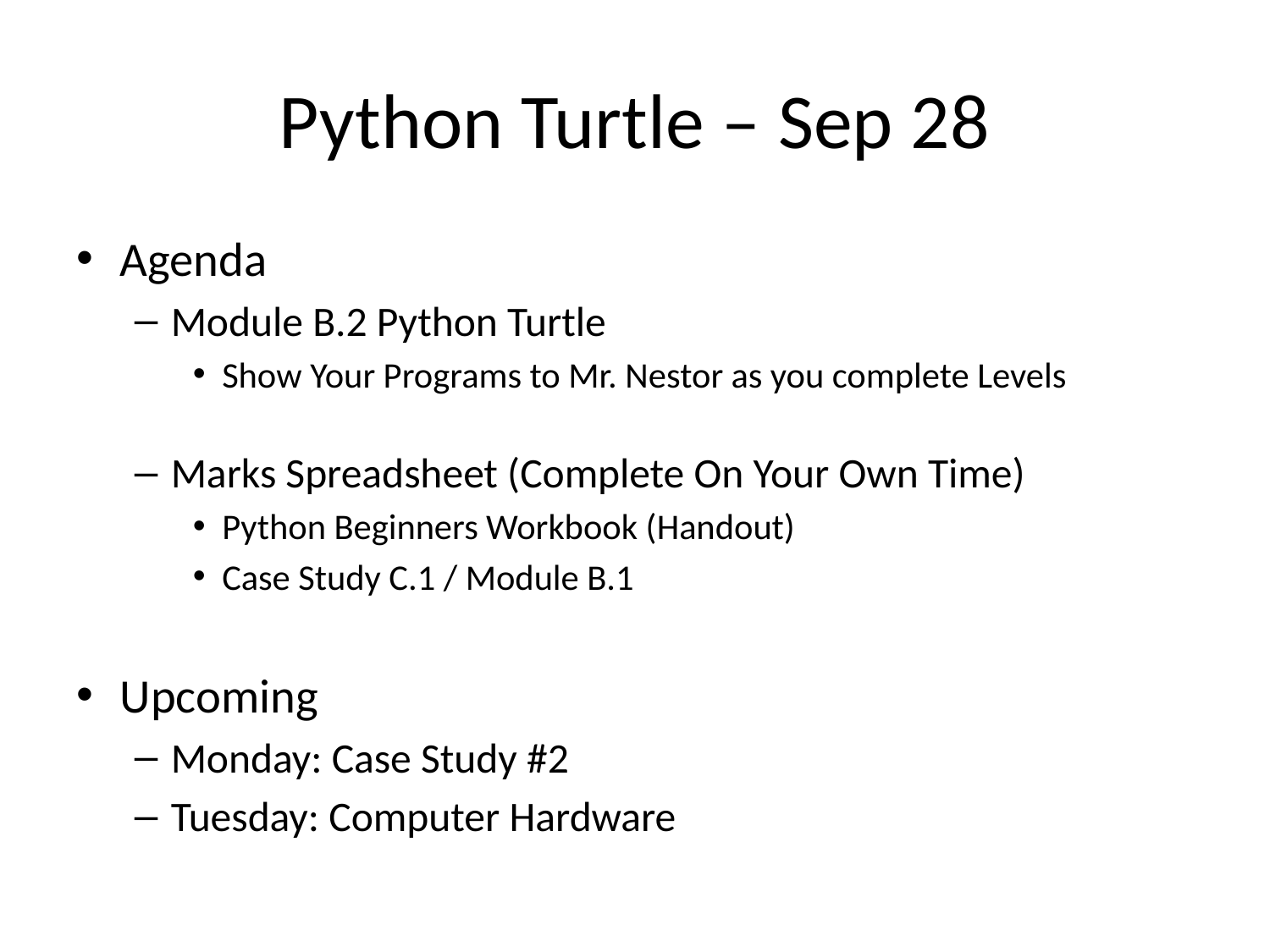

# Python Turtle – Sep 28
Agenda
Module B.2 Python Turtle
Show Your Programs to Mr. Nestor as you complete Levels
Marks Spreadsheet (Complete On Your Own Time)
Python Beginners Workbook (Handout)
Case Study C.1 / Module B.1

Upcoming
Monday: Case Study #2
Tuesday: Computer Hardware